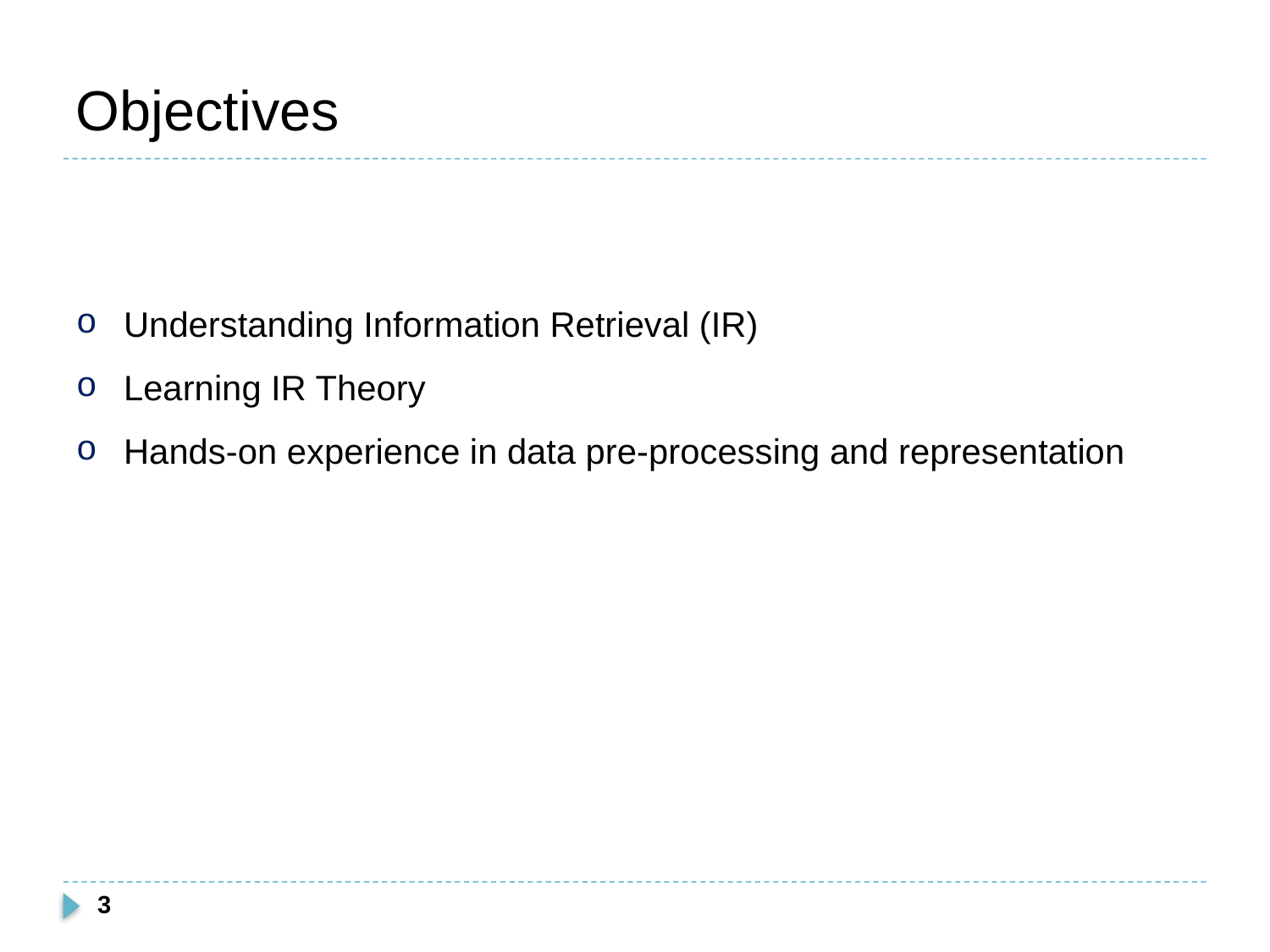

# Objectives
Understanding Information Retrieval (IR)
Learning IR Theory
Hands-on experience in data pre-processing and representation
3